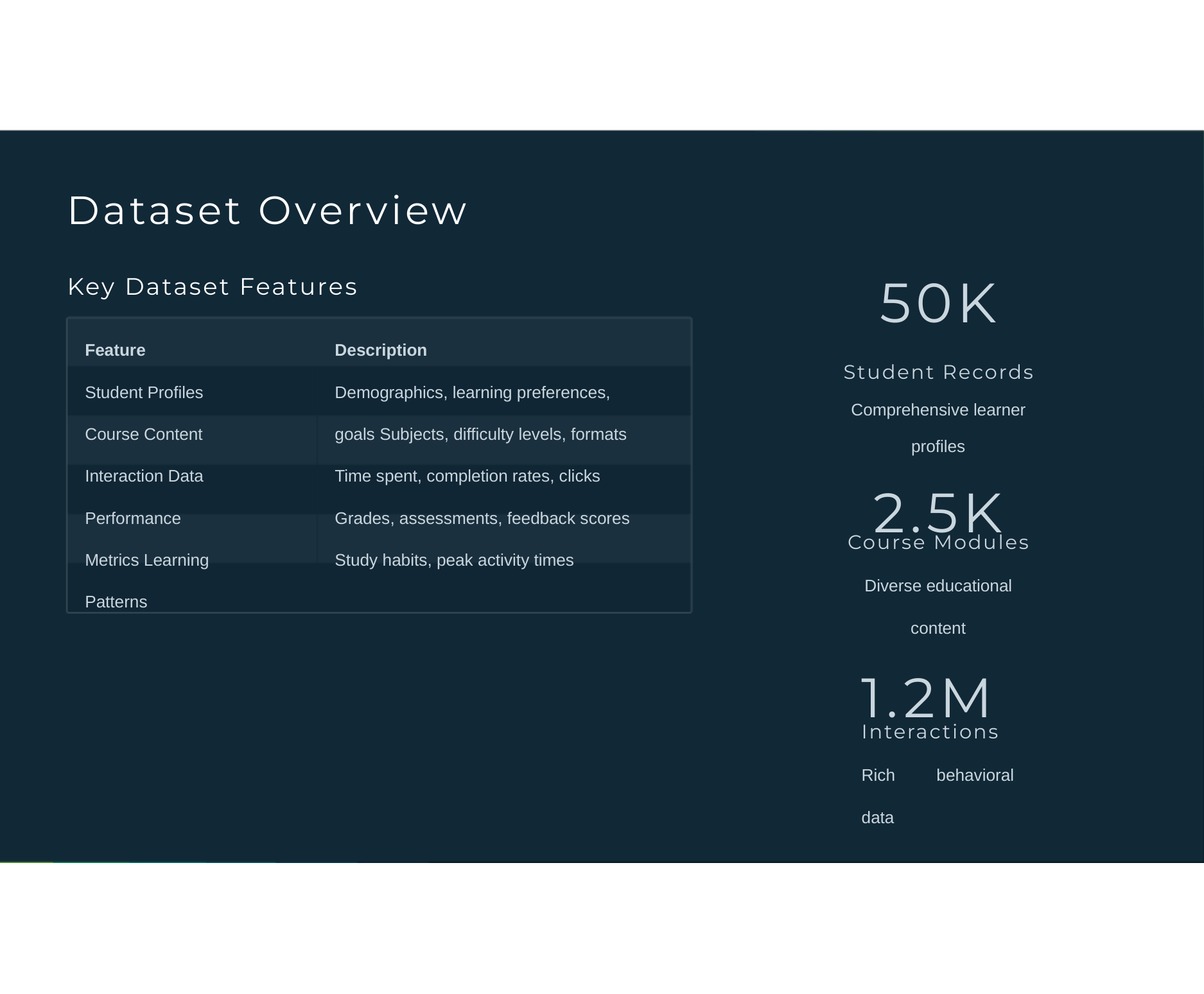

Dataset Overview

Key Dataset Features
50K
Student Records
Comprehensive learner profiles
Feature
Student Profiles Course Content Interaction Data Performance Metrics Learning Patterns
Description
Demographics, learning preferences, goals Subjects, difficulty levels, formats Time spent, completion rates, clicks Grades, assessments, feedback scores Study habits, peak activity times
2.5K
Course Modules
Diverse educational content
1.2M
Interactions
Rich behavioral data